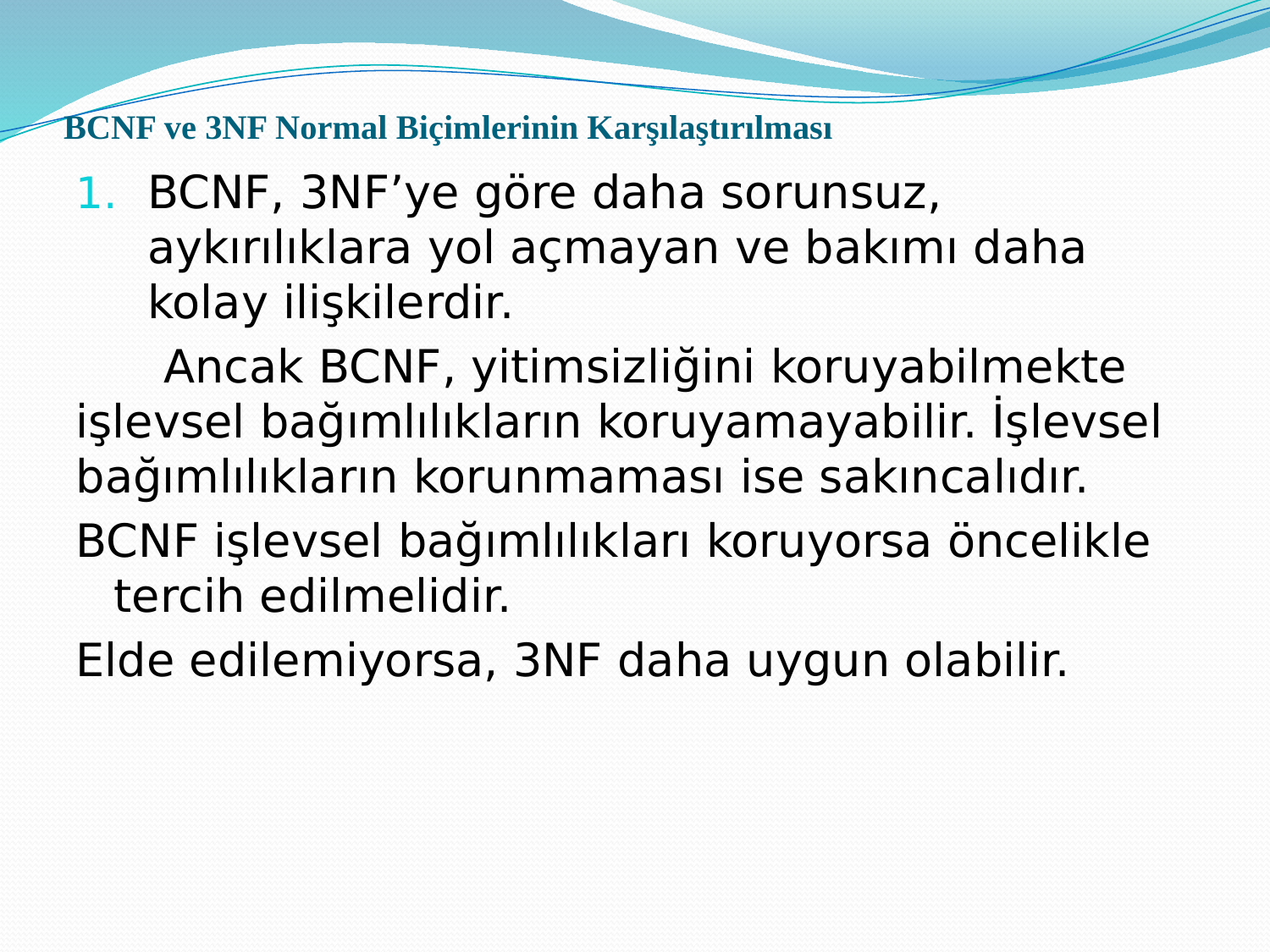

# BCNF ve 3NF Normal Biçimlerinin Karşılaştırılması
BCNF, 3NF’ye göre daha sorunsuz, aykırılıklara yol açmayan ve bakımı daha kolay ilişkilerdir.
      Ancak BCNF, yitimsizliğini koruyabilmekte işlevsel bağımlılıkların koruyamayabilir. İşlevsel bağımlılıkların korunmaması ise sakıncalıdır.
BCNF işlevsel bağımlılıkları koruyorsa öncelikle tercih edilmelidir.
Elde edilemiyorsa, 3NF daha uygun olabilir.